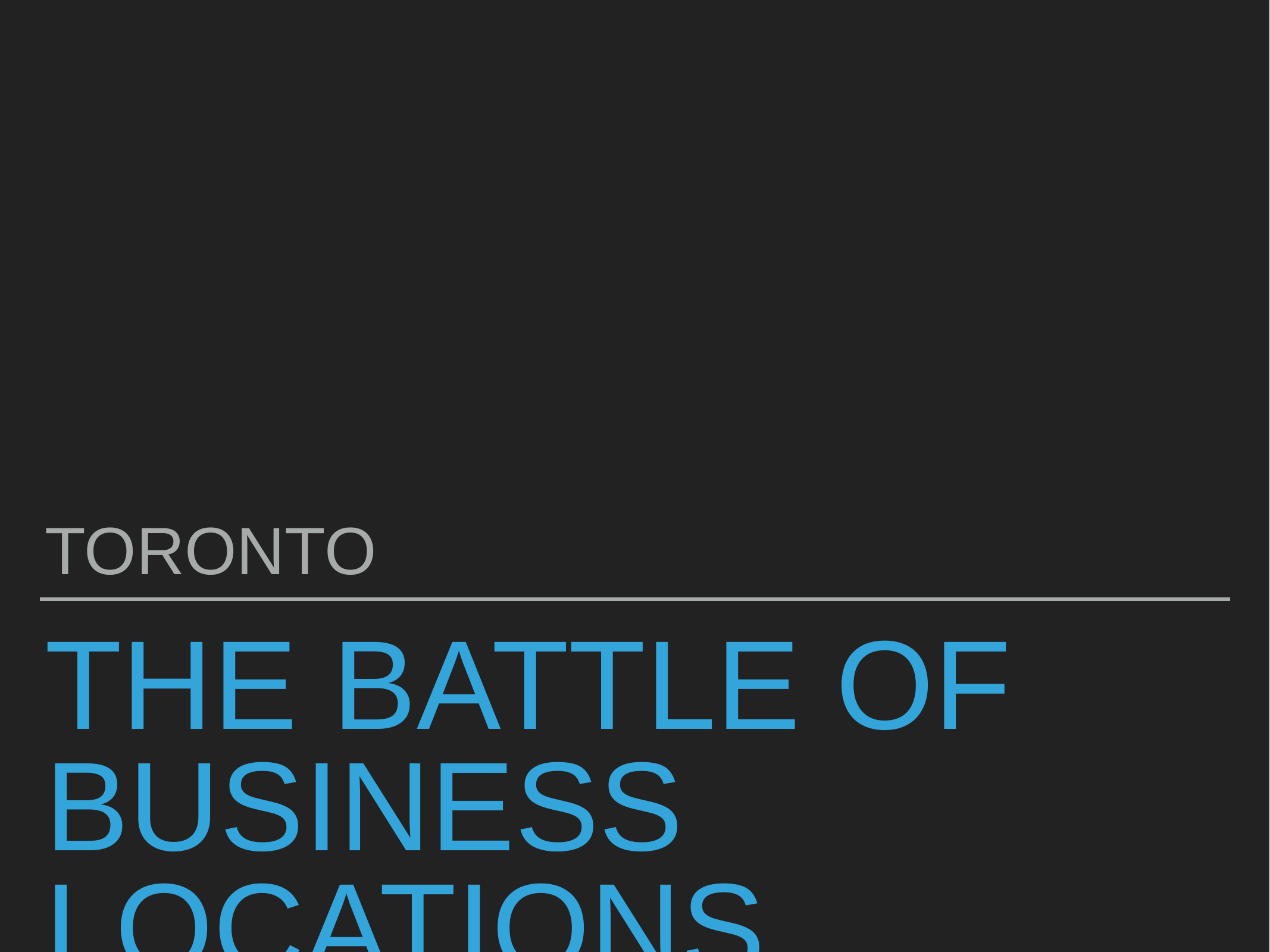

Toronto
# The Battle of business Locations